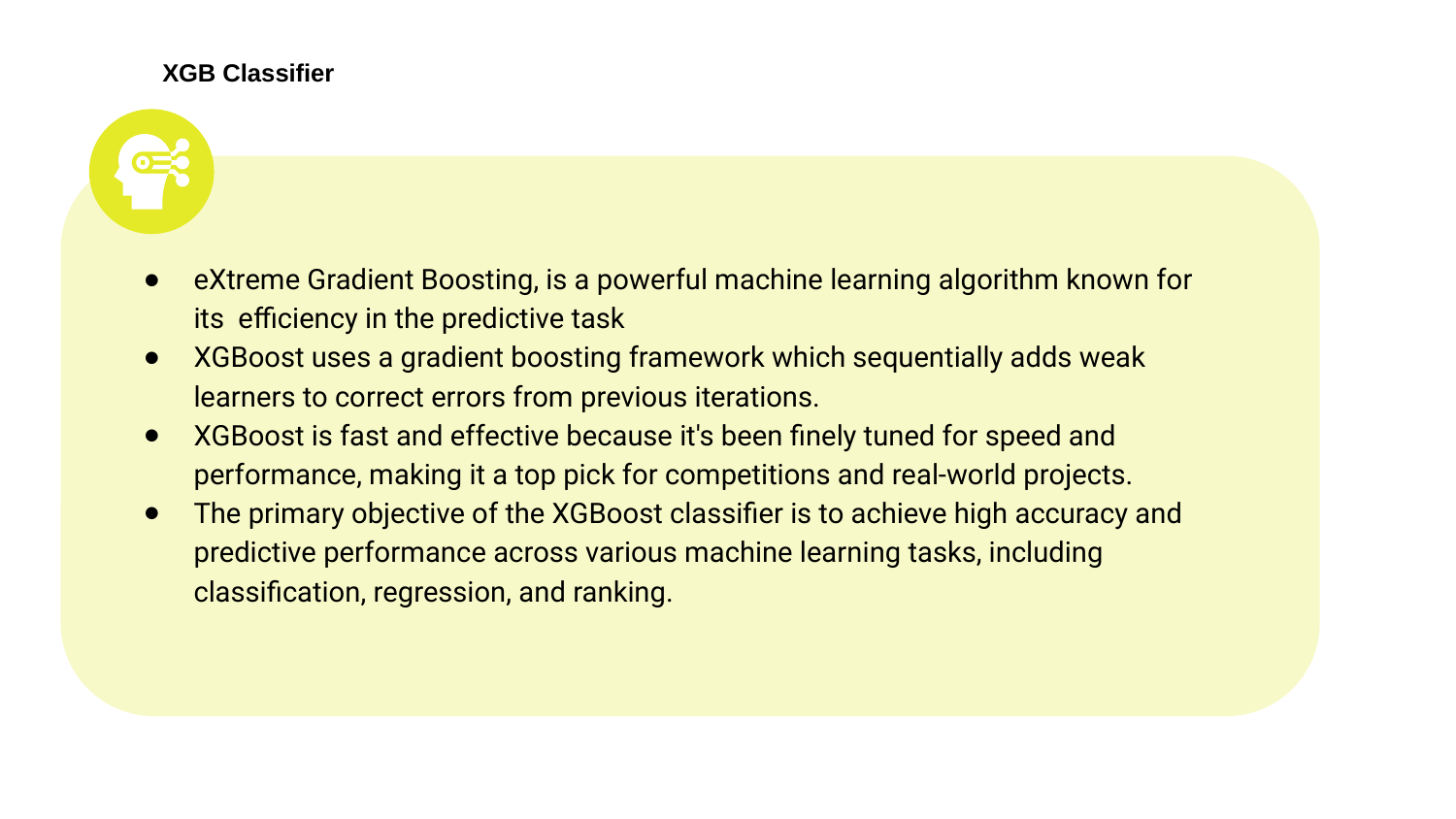

# XGB Classifier

eXtreme Gradient Boosting, is a powerful machine learning algorithm known for its  efficiency in the predictive task
XGBoost uses a gradient boosting framework which sequentially adds weak learners to correct errors from previous iterations.
XGBoost is fast and effective because it's been finely tuned for speed and performance, making it a top pick for competitions and real-world projects.
The primary objective of the XGBoost classifier is to achieve high accuracy and predictive performance across various machine learning tasks, including classification, regression, and ranking.